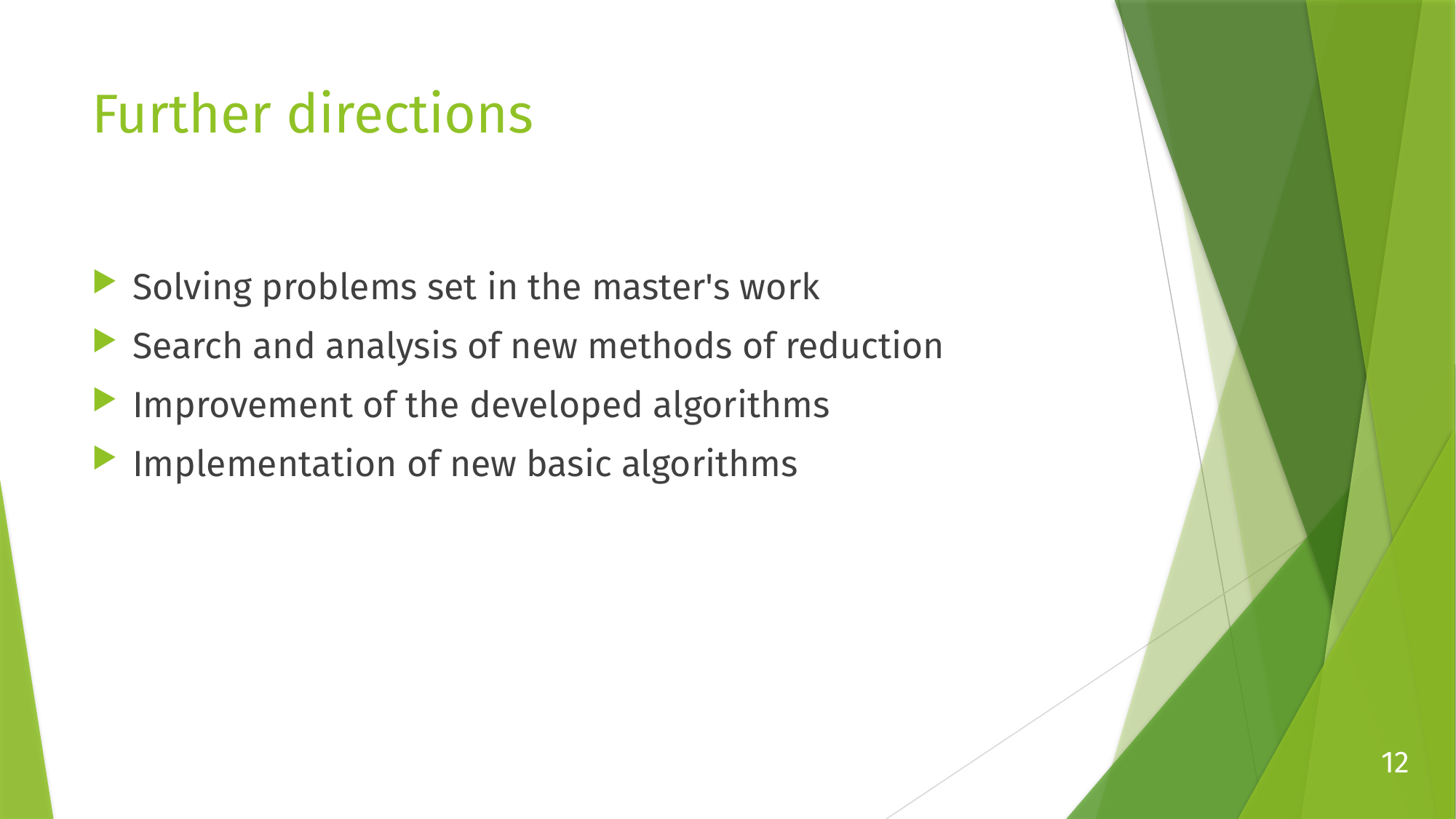

# Further directions
Solving problems set in the master's work
Search and analysis of new methods of reduction
Improvement of the developed algorithms
Implementation of new basic algorithms
12